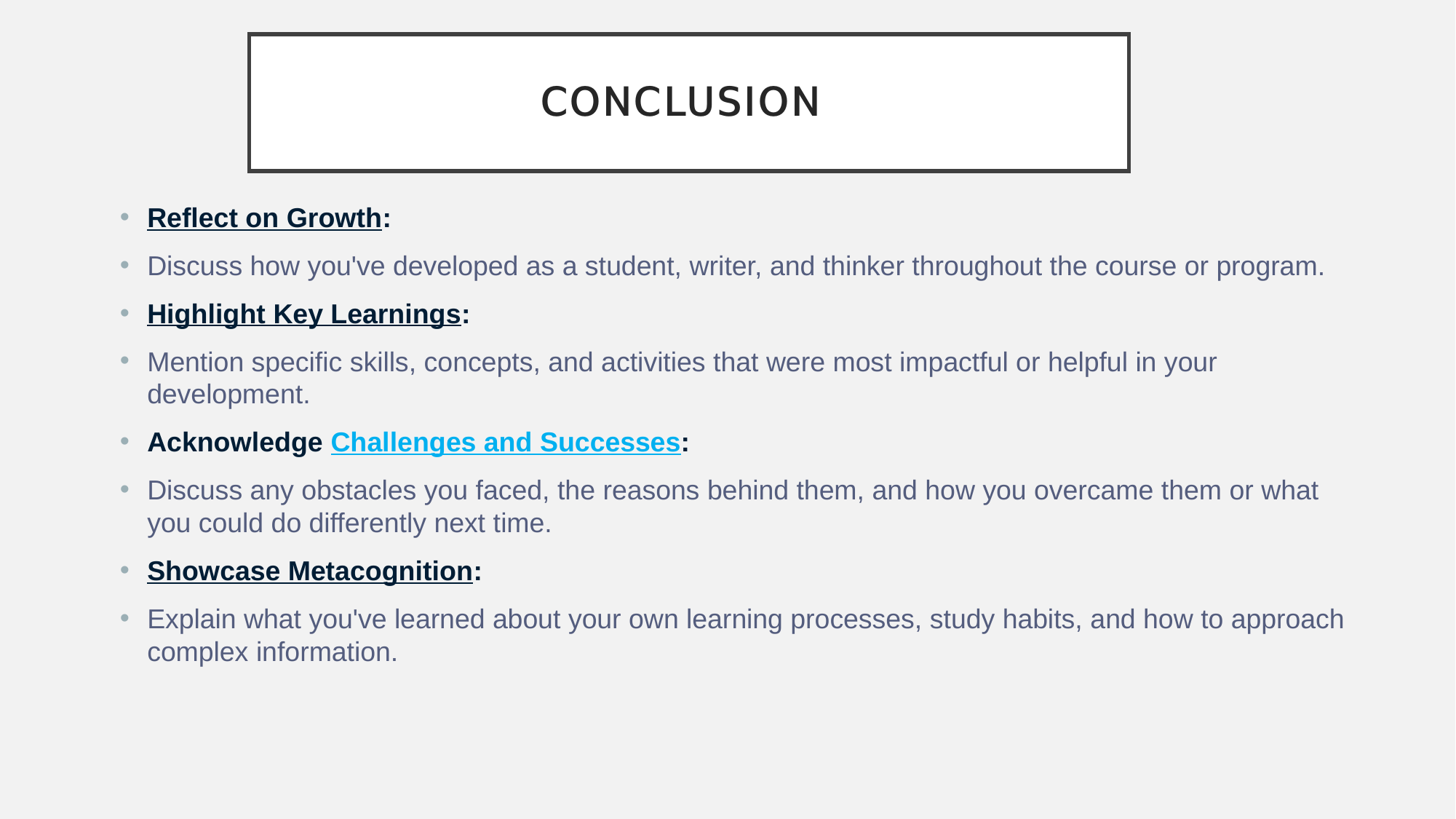

# CONCLUSION
Reflect on Growth:
Discuss how you've developed as a student, writer, and thinker throughout the course or program.
Highlight Key Learnings:
Mention specific skills, concepts, and activities that were most impactful or helpful in your development.
Acknowledge Challenges and Successes:
Discuss any obstacles you faced, the reasons behind them, and how you overcame them or what you could do differently next time.
Showcase Metacognition:
Explain what you've learned about your own learning processes, study habits, and how to approach complex information.